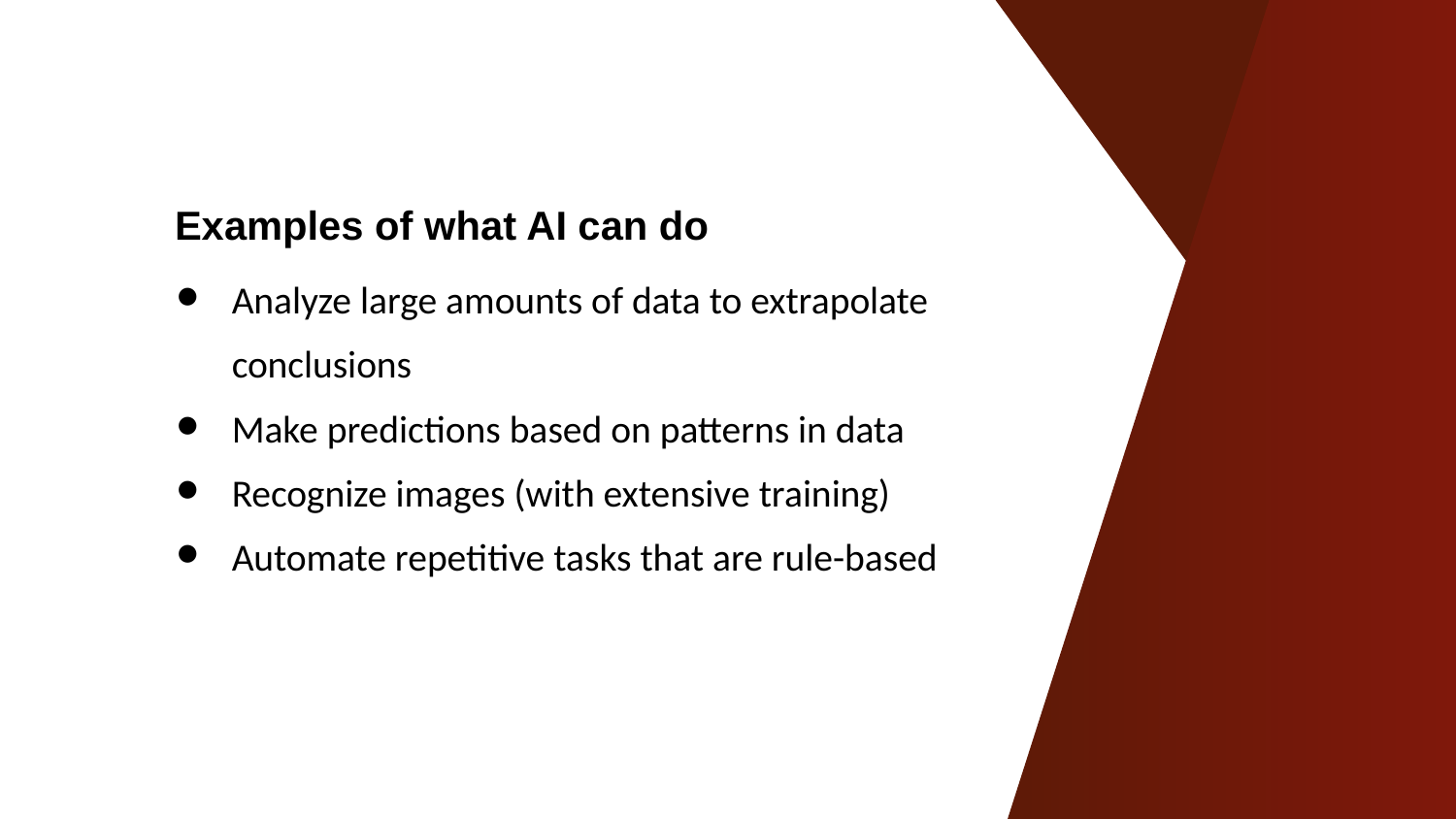

Examples of what AI can do

Analyze large amounts of data to extrapolate conclusions
Make predictions based on patterns in data
Recognize images (with extensive training)
Automate repetitive tasks that are rule-based